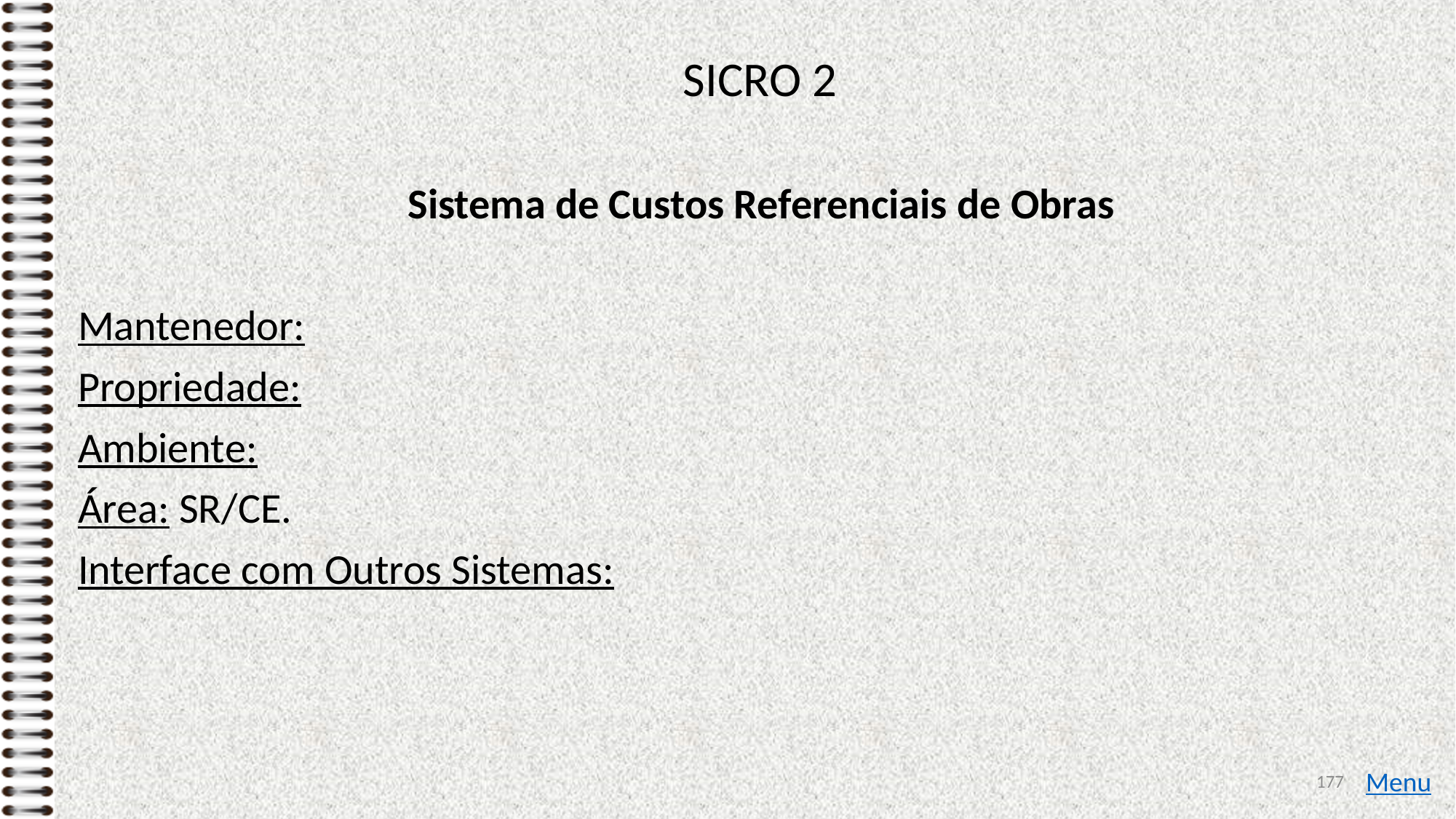

# SICRO 2

Sistema de Custos Referenciais de Obras

Mantenedor:
Propriedade:
Ambiente:
Área: SR/CE.
Interface com Outros Sistemas:

177
Menu